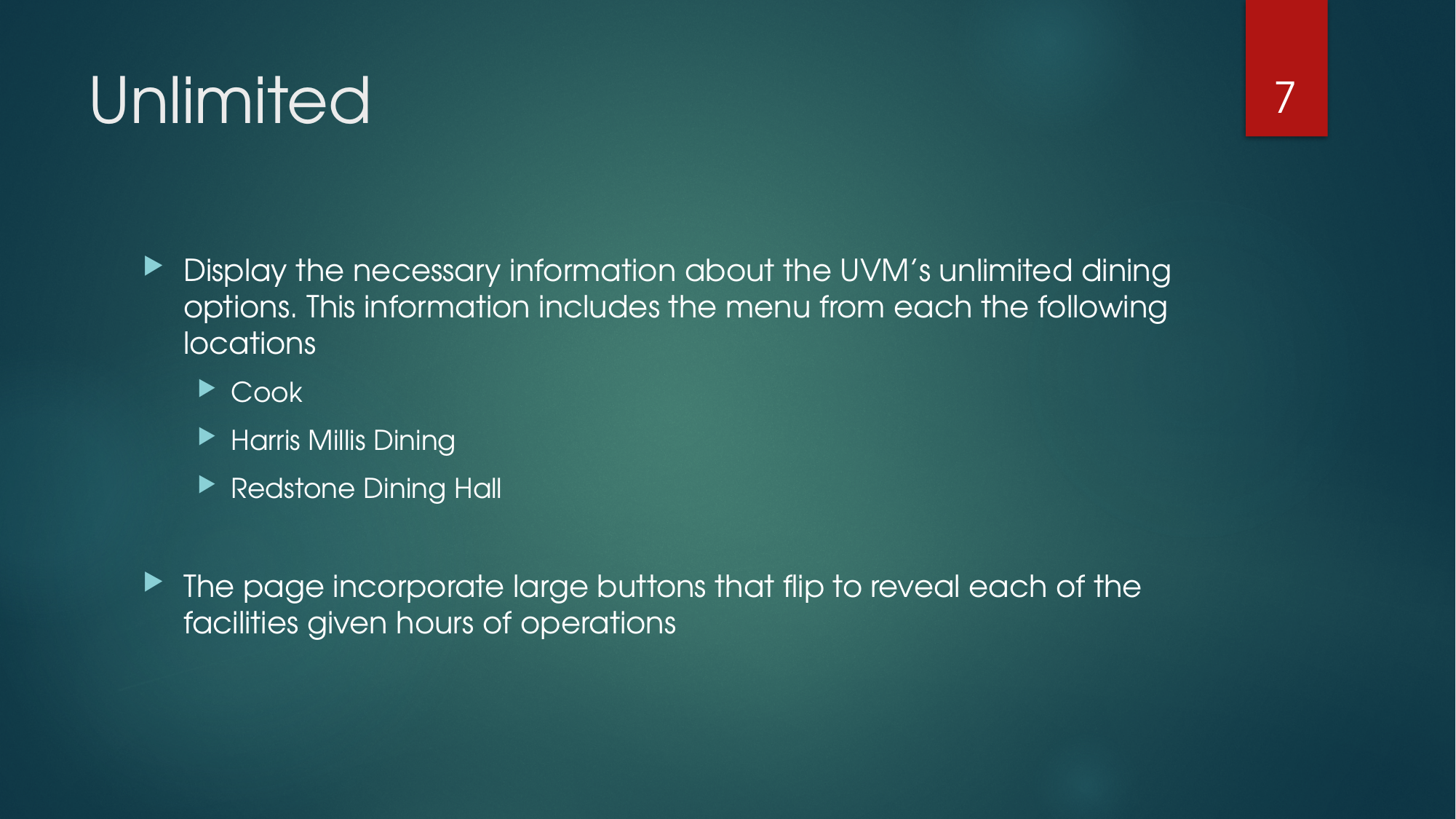

7
# Unlimited
Display the necessary information about the UVM’s unlimited dining options. This information includes the menu from each the following locations
Cook
Harris Millis Dining
Redstone Dining Hall

The page incorporate large buttons that flip to reveal each of the facilities given hours of operations